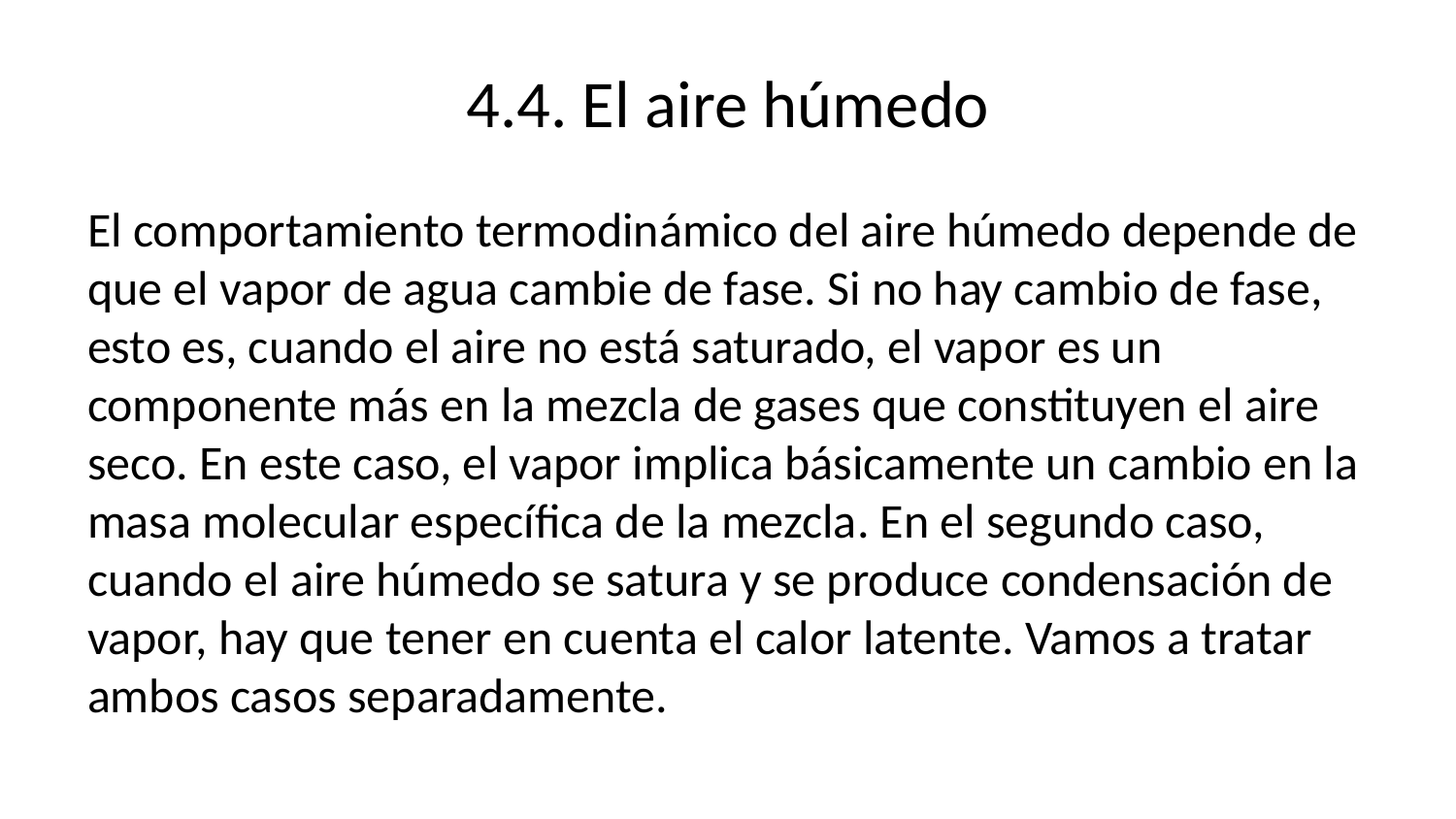

# 4.4. El aire húmedo
El comportamiento termodinámico del aire húmedo depende de que el vapor de agua cambie de fase. Si no hay cambio de fase, esto es, cuando el aire no está saturado, el vapor es un componente más en la mezcla de gases que constituyen el aire seco. En este caso, el vapor implica básicamente un cambio en la masa molecular específica de la mezcla. En el segundo caso, cuando el aire húmedo se satura y se produce condensación de vapor, hay que tener en cuenta el calor latente. Vamos a tratar ambos casos separadamente.